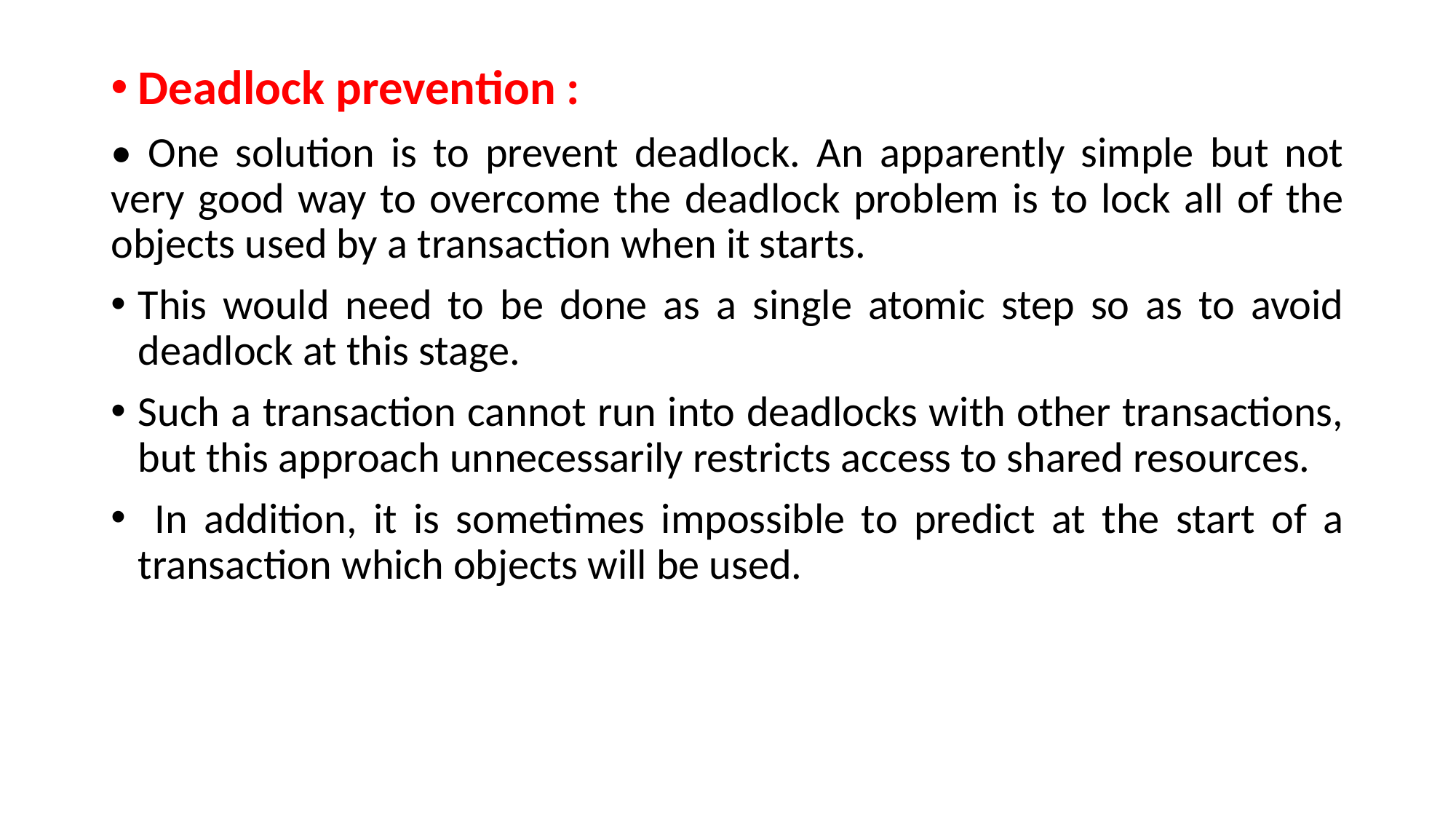

Deadlock prevention :
• One solution is to prevent deadlock. An apparently simple but not very good way to overcome the deadlock problem is to lock all of the objects used by a transaction when it starts.
This would need to be done as a single atomic step so as to avoid deadlock at this stage.
Such a transaction cannot run into deadlocks with other transactions, but this approach unnecessarily restricts access to shared resources.
 In addition, it is sometimes impossible to predict at the start of a transaction which objects will be used.